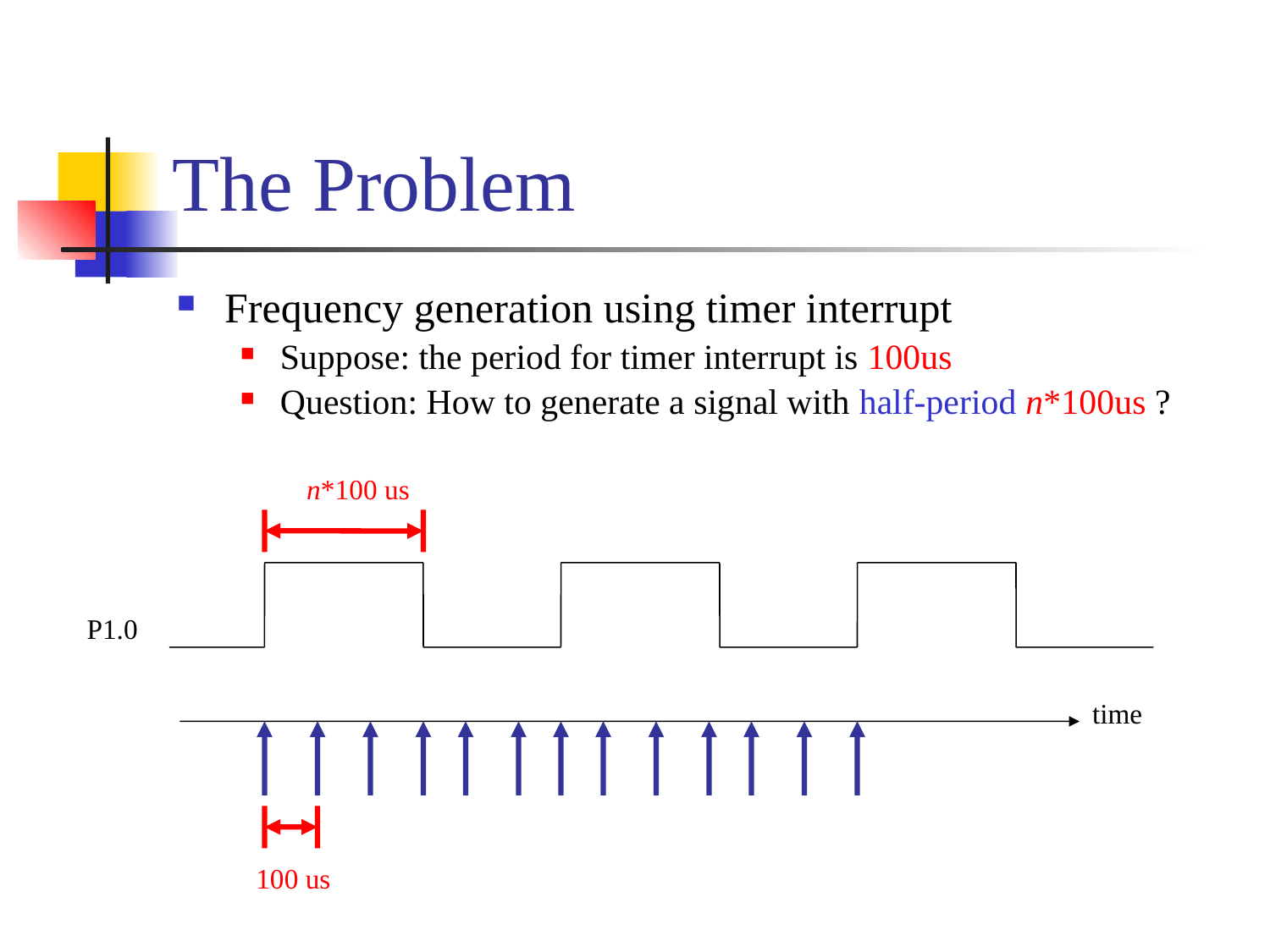

# The Problem
Frequency generation using timer interrupt
Suppose: the period for timer interrupt is 100us
Question: How to generate a signal with half-period n*100us ?
n*100 us

P1.0

time

100 us